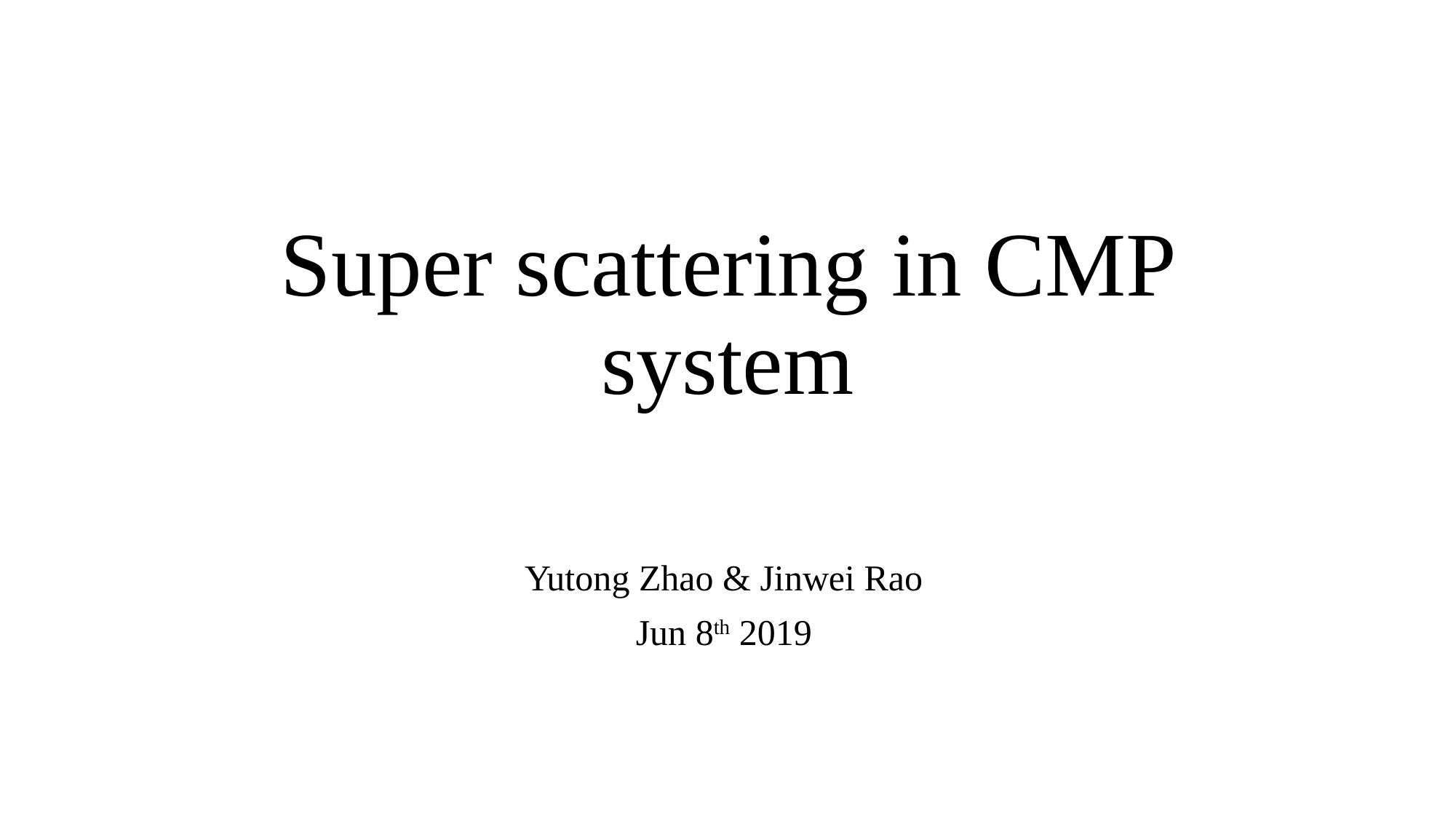

# Super scattering in CMP system
Yutong Zhao & Jinwei Rao
Jun 8th 2019